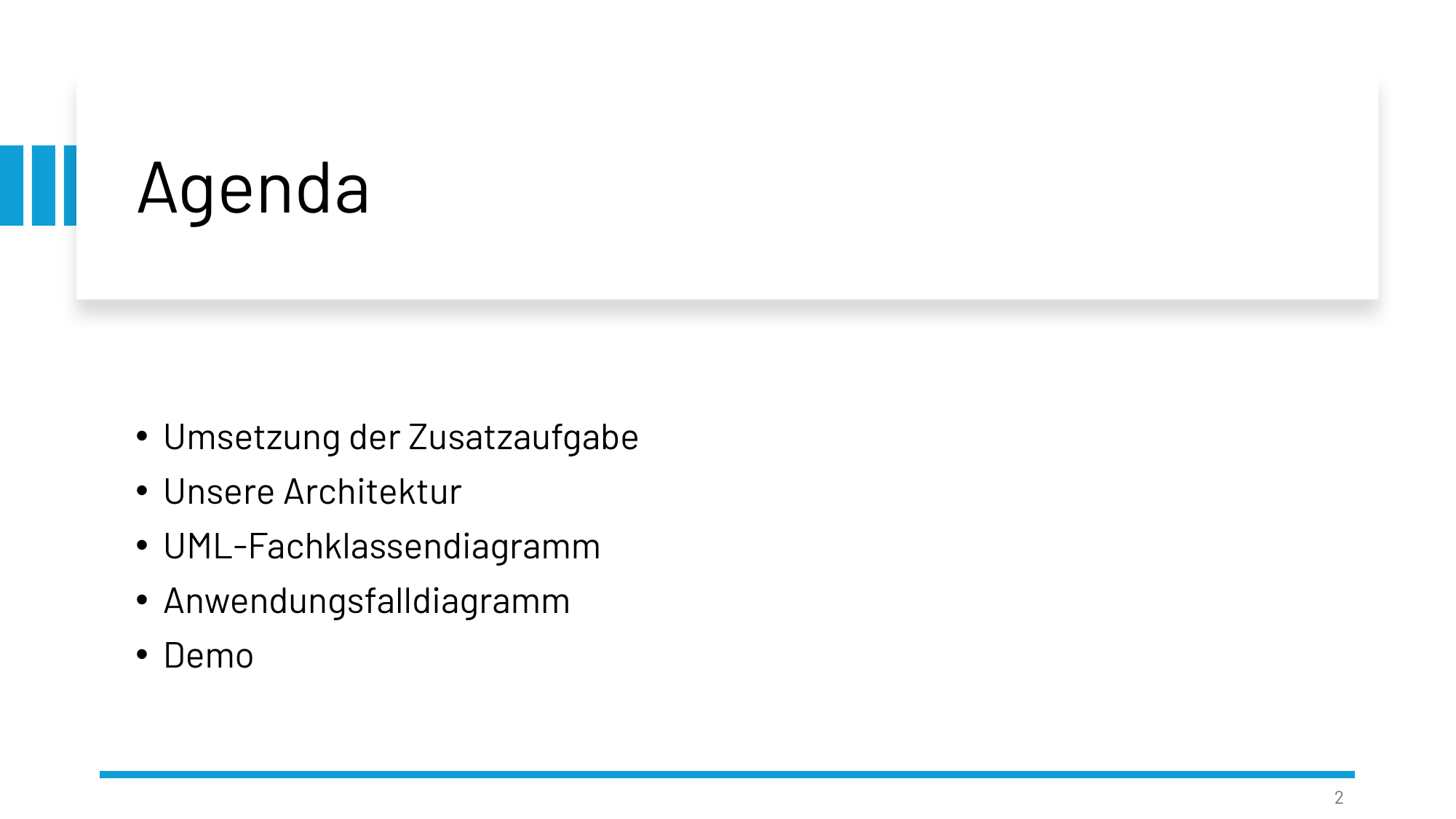

# Agenda

Umsetzung der Zusatzaufgabe
Unsere Architektur
UML-Fachklassendiagramm
Anwendungsfalldiagramm
Demo
2